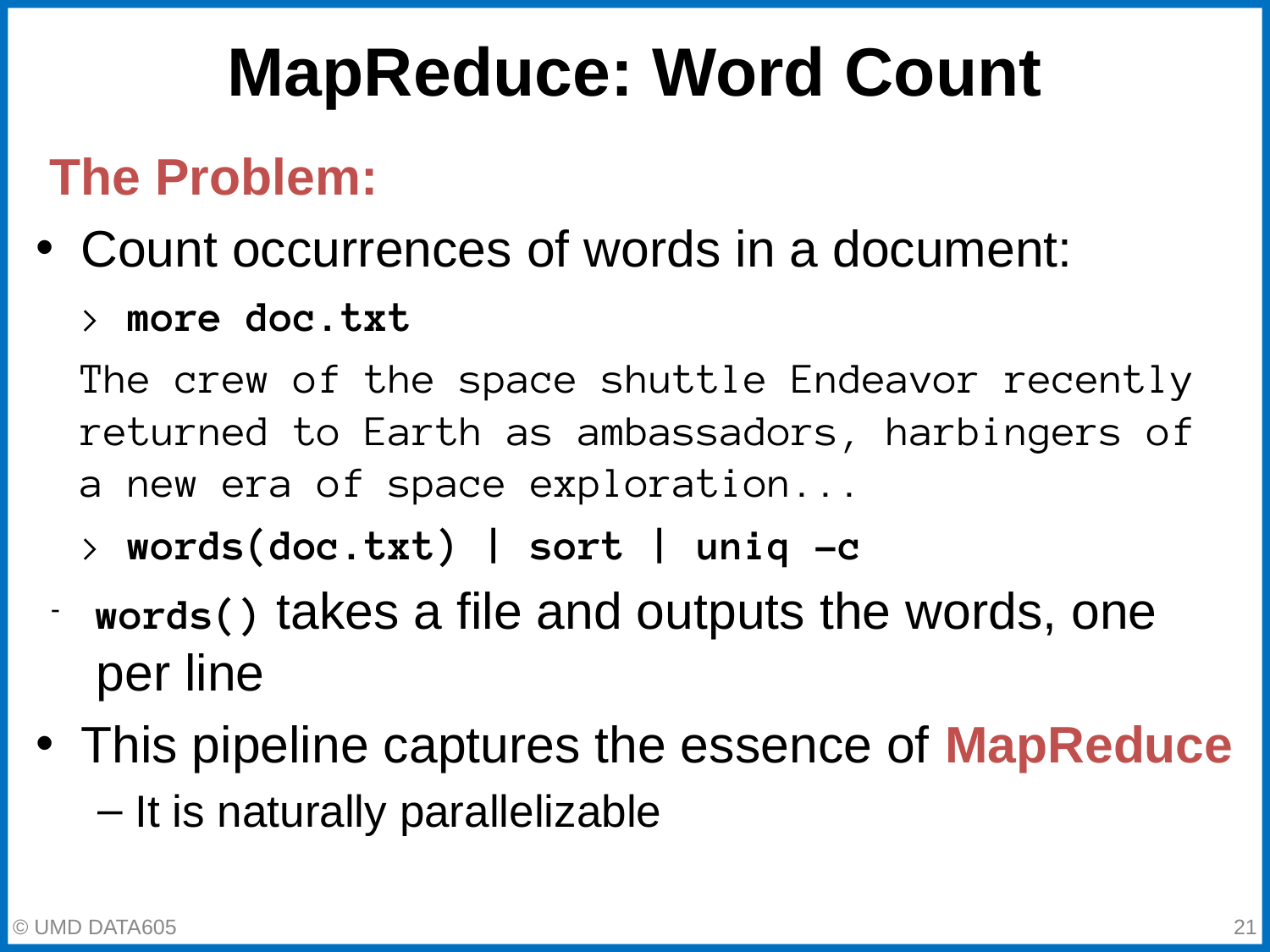

# MapReduce: Word Count
The Problem:
Count occurrences of words in a document:
> more doc.txt
The crew of the space shuttle Endeavor recently returned to Earth as ambassadors, harbingers of a new era of space exploration...
> words(doc.txt) | sort | uniq -c
words() takes a file and outputs the words, one per line
This pipeline captures the essence of MapReduce
It is naturally parallelizable
21